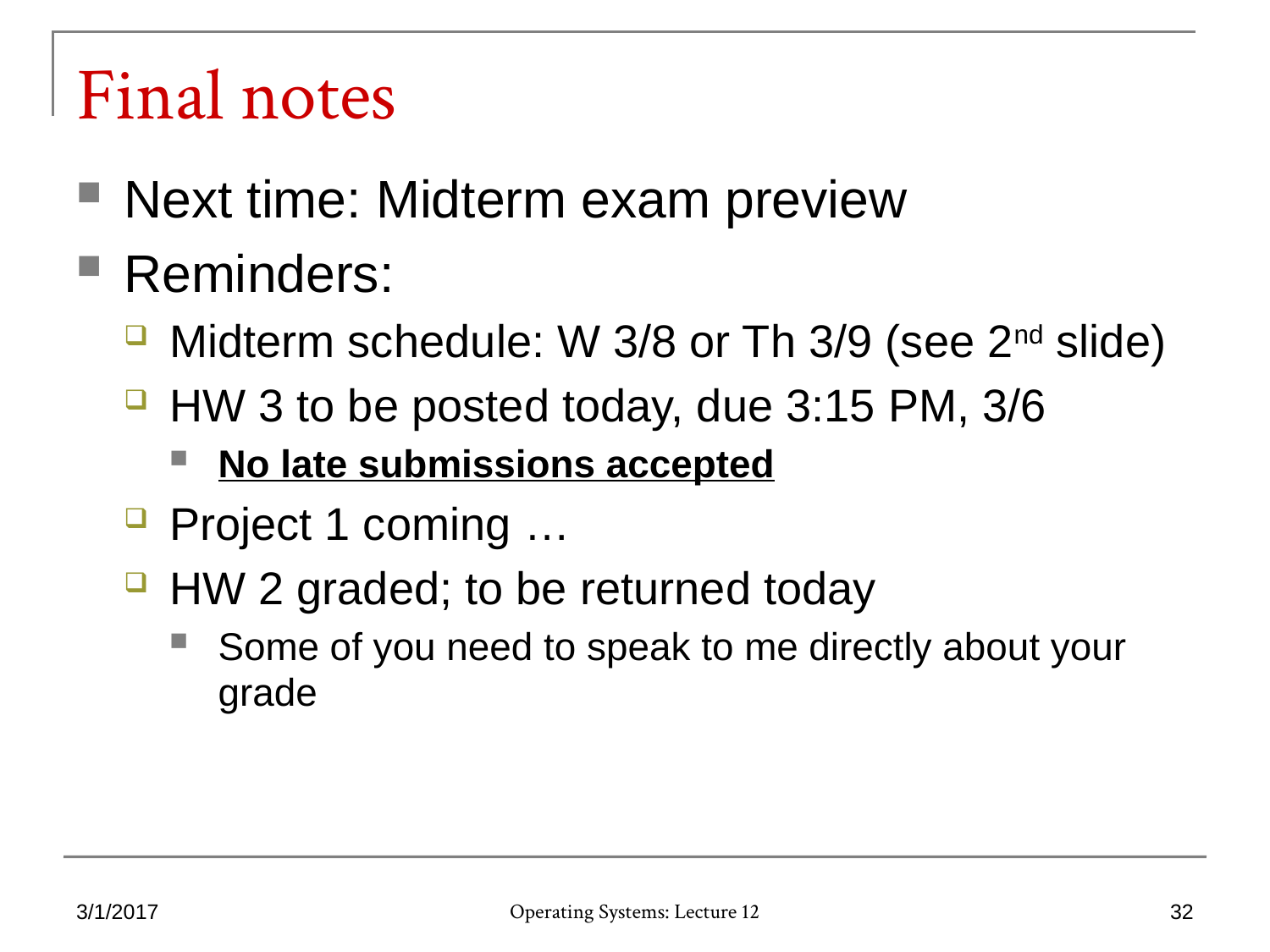

# Final notes
Next time: Midterm exam preview
Reminders:
Midterm schedule: W 3/8 or Th 3/9 (see 2nd slide)
HW 3 to be posted today, due 3:15 PM, 3/6
No late submissions accepted
Project 1 coming …
HW 2 graded; to be returned today
Some of you need to speak to me directly about your grade
3/1/2017
32
Operating Systems: Lecture 12